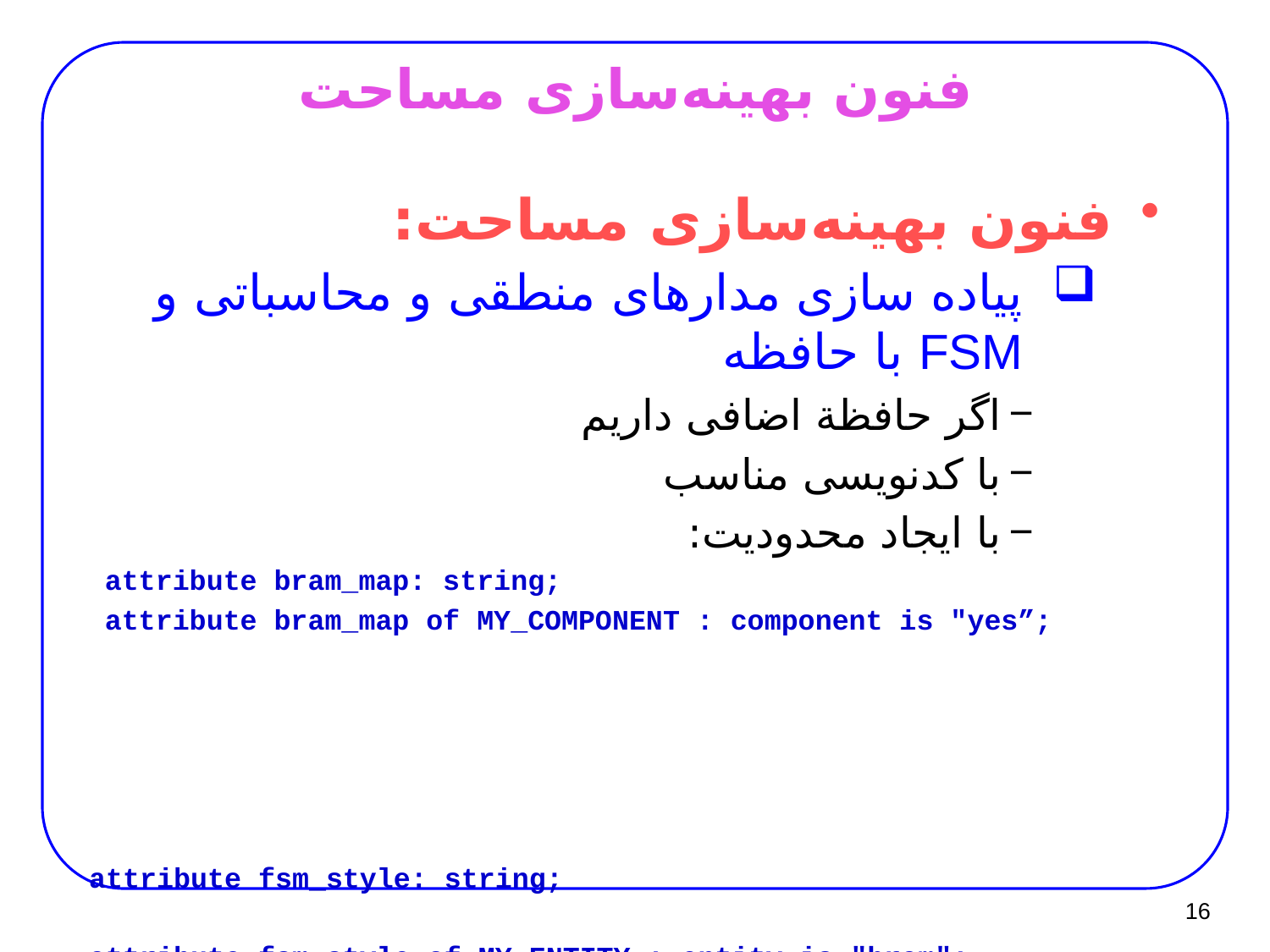

# فنون بهینه‌سازی مساحت
فنون بهینه‌سازی مساحت:
پیاده سازی مدارهای منطقی و محاسباتی و FSM با حافظه
اگر حافظة اضافی داریم
با کدنویسی مناسب
با ایجاد محدودیت:
attribute bram_map: string;
attribute bram_map of MY_COMPONENT : component is "yes”;

attribute fsm_style: string;

attribute fsm_style of MY_ENTITY : entity is "bram";

16